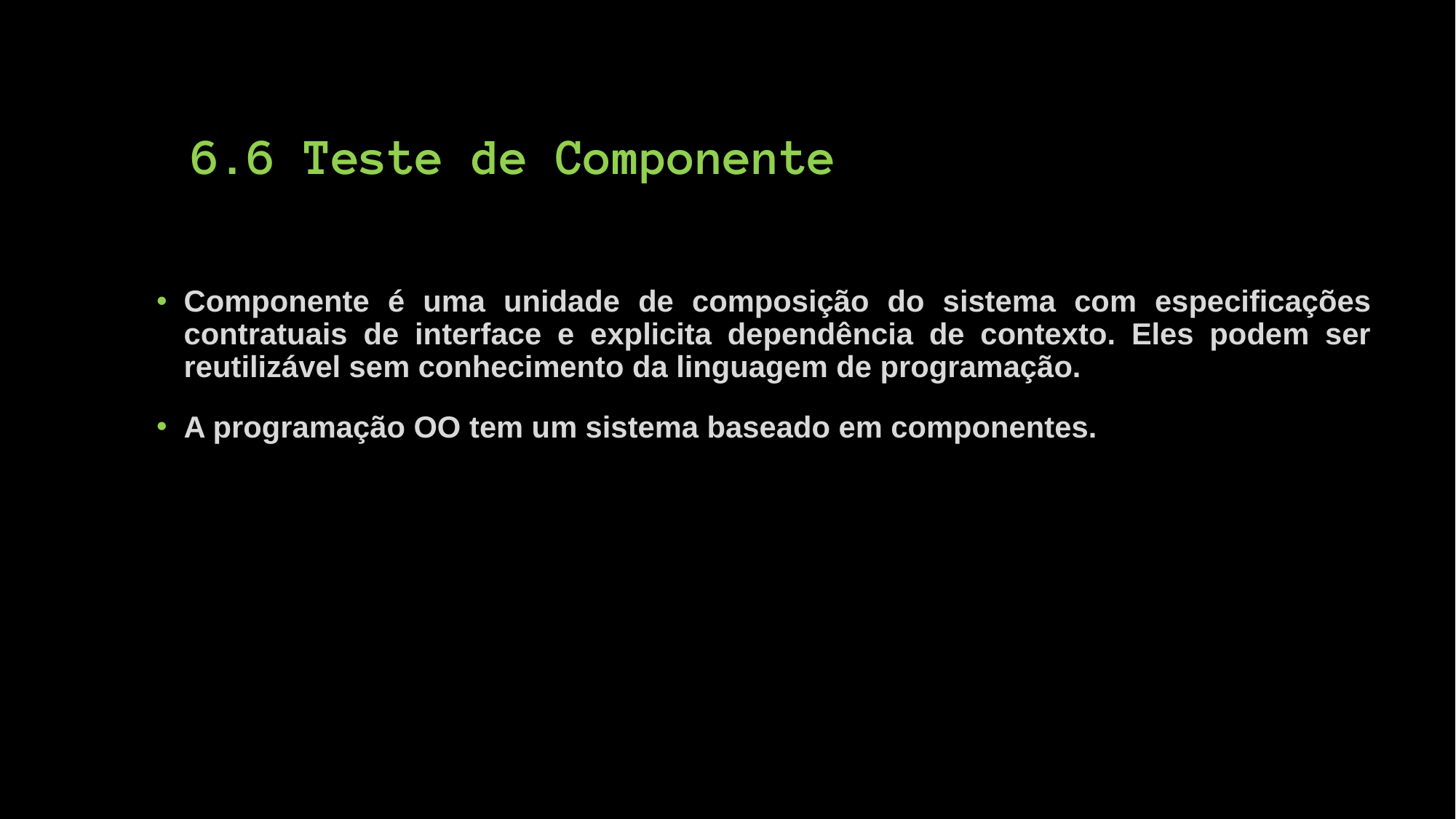

# 6.6 Teste de Componente
Componente é uma unidade de composição do sistema com especificações contratuais de interface e explicita dependência de contexto. Eles podem ser reutilizável sem conhecimento da linguagem de programação.
A programação OO tem um sistema baseado em componentes.